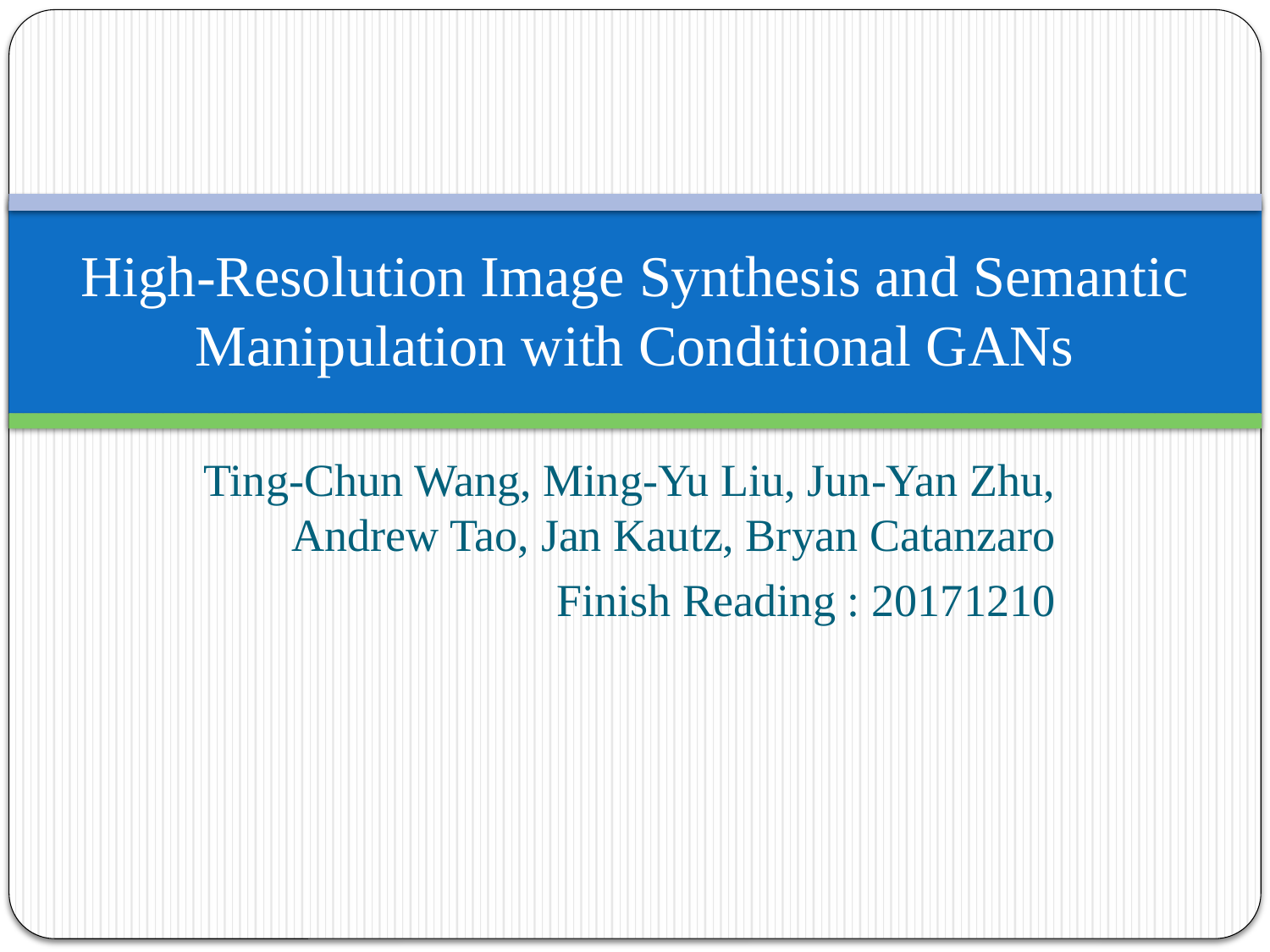

# High-Resolution Image Synthesis and Semantic Manipulation with Conditional GANs
Ting-Chun Wang, Ming-Yu Liu, Jun-Yan Zhu, Andrew Tao, Jan Kautz, Bryan Catanzaro
Finish Reading : 20171210